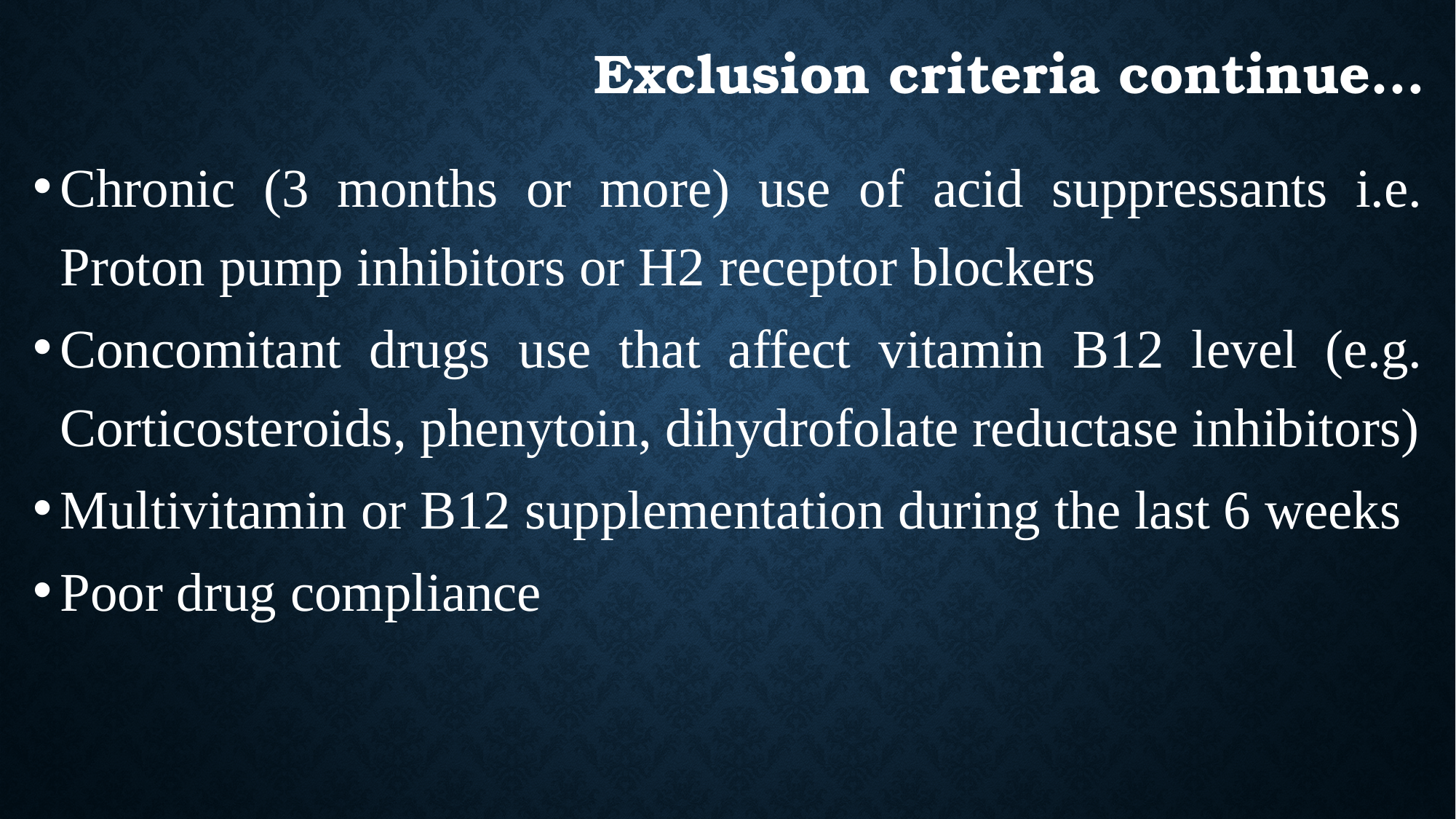

# Exclusion criteria continue…

Chronic (3 months or more) use of acid suppressants i.e. Proton pump inhibitors or H2 receptor blockers
Concomitant drugs use that affect vitamin B12 level (e.g. Corticosteroids, phenytoin, dihydrofolate reductase inhibitors)
Multivitamin or B12 supplementation during the last 6 weeks
Poor drug compliance